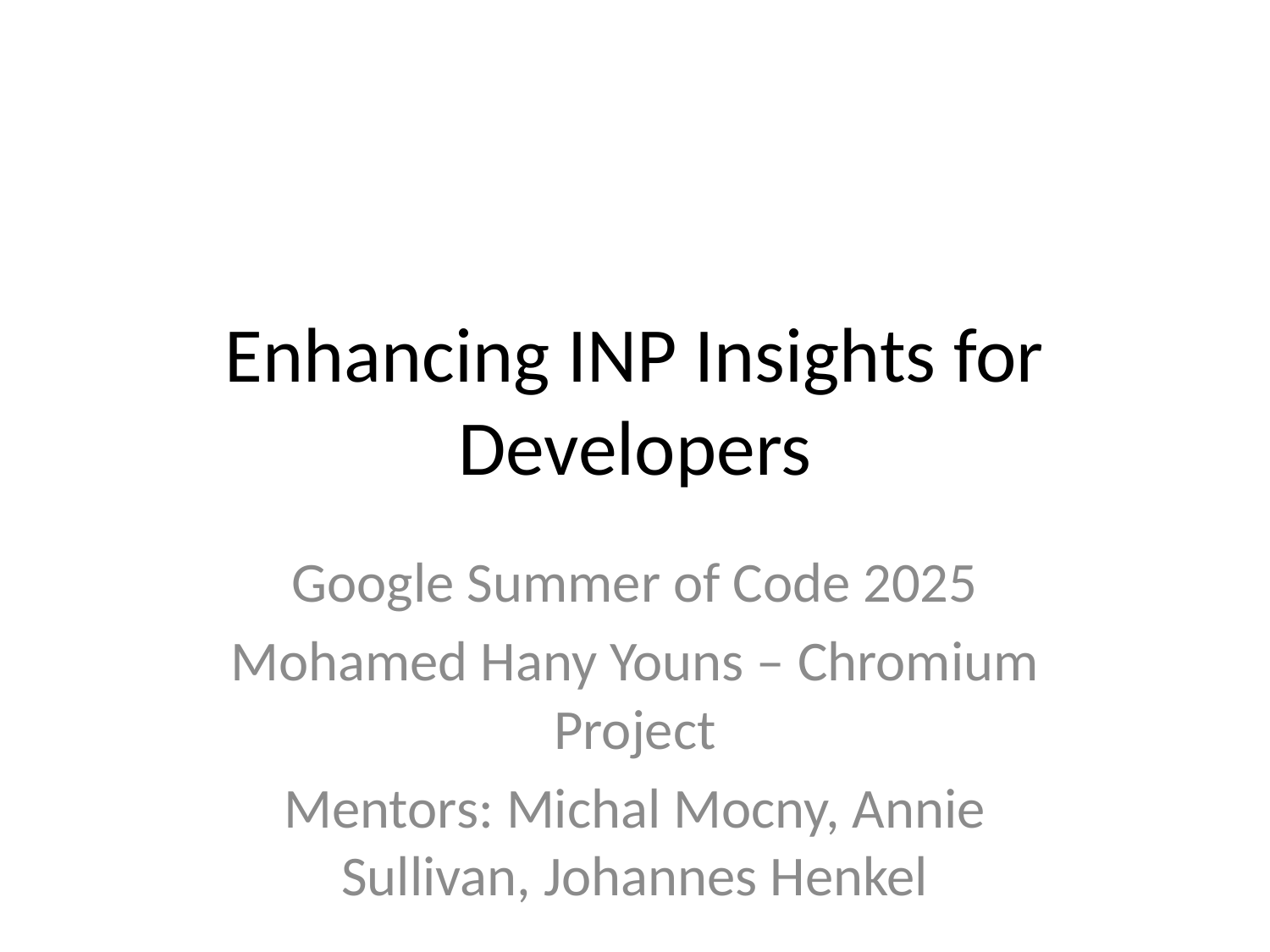

# Enhancing INP Insights for Developers
Google Summer of Code 2025
Mohamed Hany Youns – Chromium Project
Mentors: Michal Mocny, Annie Sullivan, Johannes Henkel